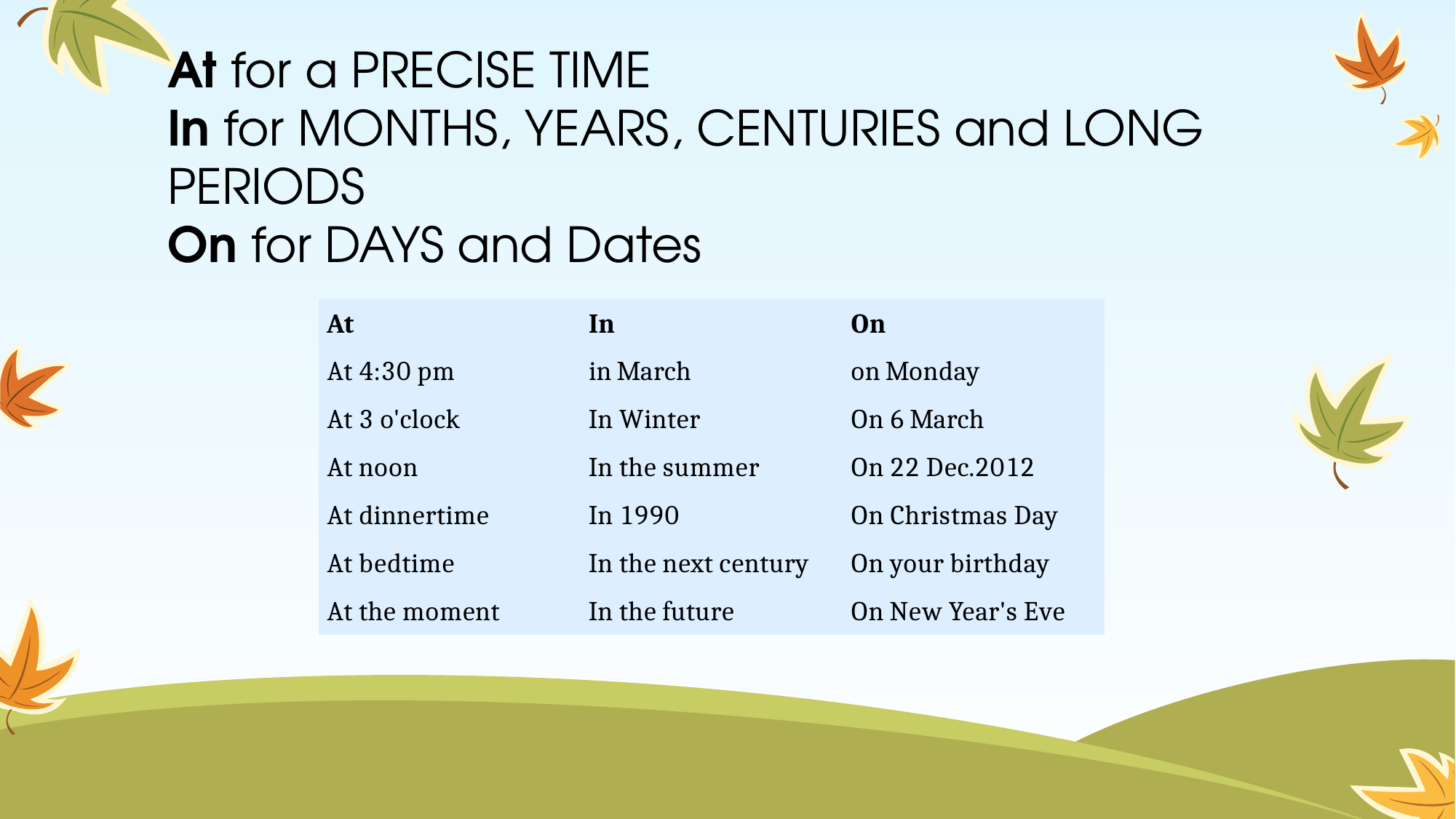

At for a PRECISE TIME
In for MONTHS, YEARS, CENTURIES and LONG PERIODS
On for DAYS and Dates
| At | In | On |
| --- | --- | --- |
| At 4:30 pm | in March | on Monday |
| At 3 o'clock | In Winter | On 6 March |
| At noon | In the summer | On 22 Dec.2012 |
| At dinnertime | In 1990 | On Christmas Day |
| At bedtime | In the next century | On your birthday |
| At the moment | In the future | On New Year's Eve |